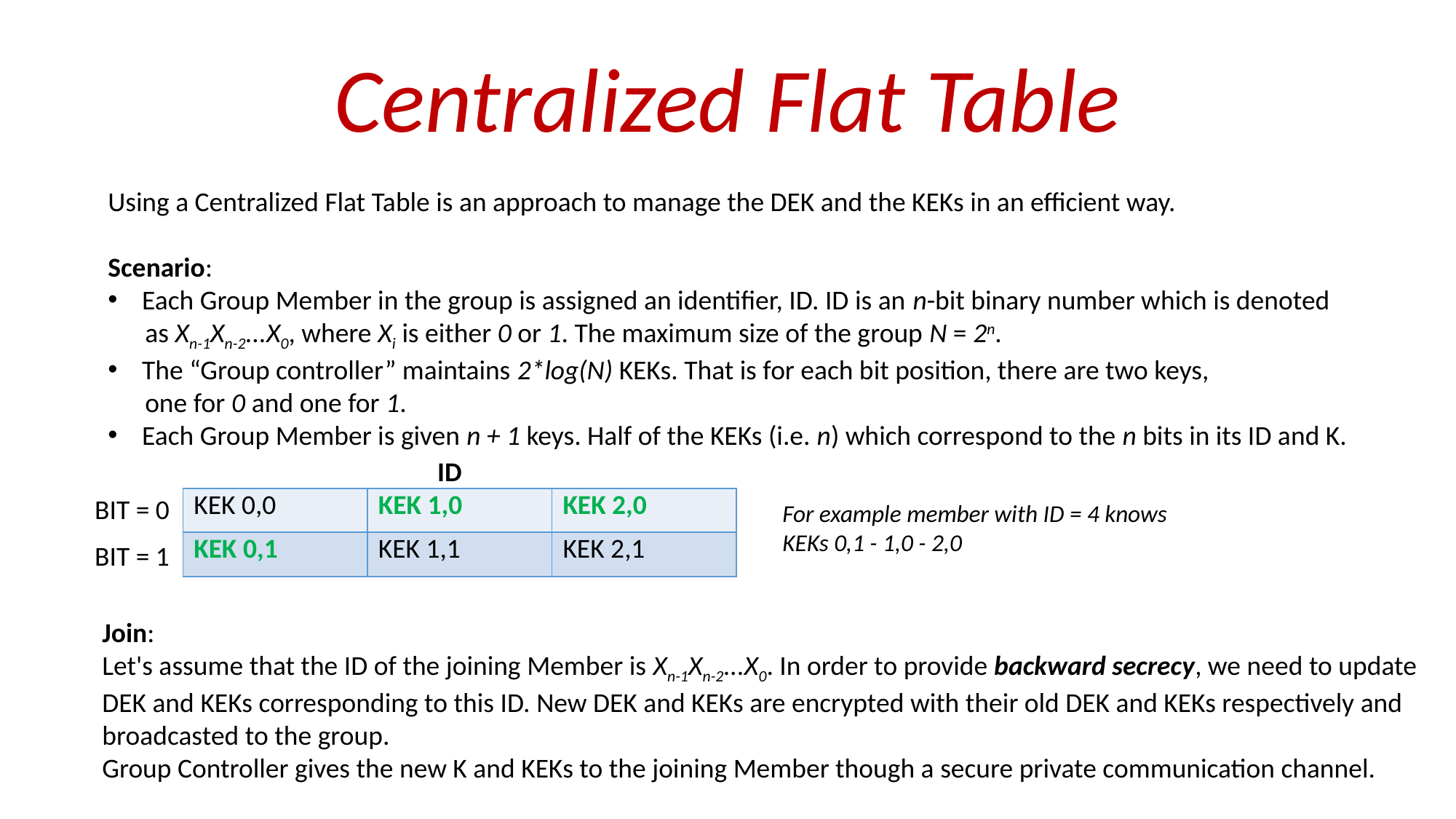

# Centralized Flat Table
Using a Centralized Flat Table is an approach to manage the DEK and the KEKs in an efficient way.

Scenario:
Each Group Member in the group is assigned an identifier, ID. ID is an n-bit binary number which is denoted
      as Xn-1Xn-2...X0, where Xi is either 0 or 1. The maximum size of the group N = 2n.
The “Group controller” maintains 2*log(N) KEKs. That is for each bit position, there are two keys,
      one for 0 and one for 1.
Each Group Member is given n + 1 keys. Half of the KEKs (i.e. n) which correspond to the n bits in its ID and K.
ID
BIT = 0
| KEK 0,0 | KEK 1,0 | KEK 2,0 |
| --- | --- | --- |
| KEK 0,1 | KEK 1,1 | KEK 2,1 |
For example member with ID = 4 knows
KEKs 0,1 - 1,0 - 2,0
BIT = 1
Join:
Let's assume that the ID of the joining Member is Xn-1Xn-2...X0. In order to provide backward secrecy, we need to update
DEK and KEKs corresponding to this ID. New DEK and KEKs are encrypted with their old DEK and KEKs respectively and
broadcasted to the group.
Group Controller gives the new K and KEKs to the joining Member though a secure private communication channel.